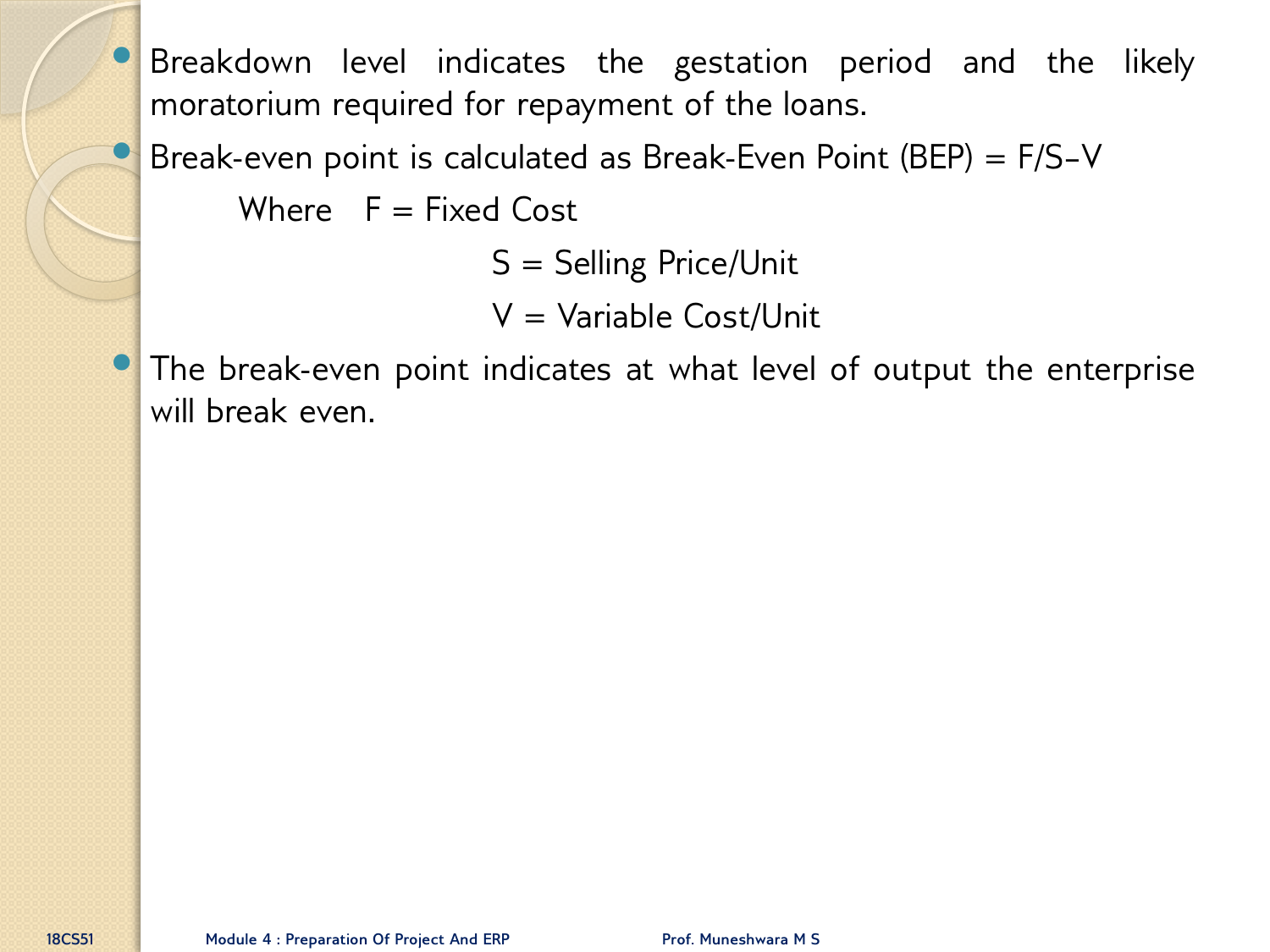

Breakdown level indicates the gestation period and the likely moratorium required for repayment of the loans.
Break-even point is calculated as Break-Even Point (BEP) = F/S–V
	Where 	F = Fixed Cost
			S = Selling Price/Unit
			V = Variable Cost/Unit
The break-even point indicates at what level of output the enterprise will break even.

18CS51                      Module 4 : Preparation Of Project And ERP                              Prof. Muneshwara M S